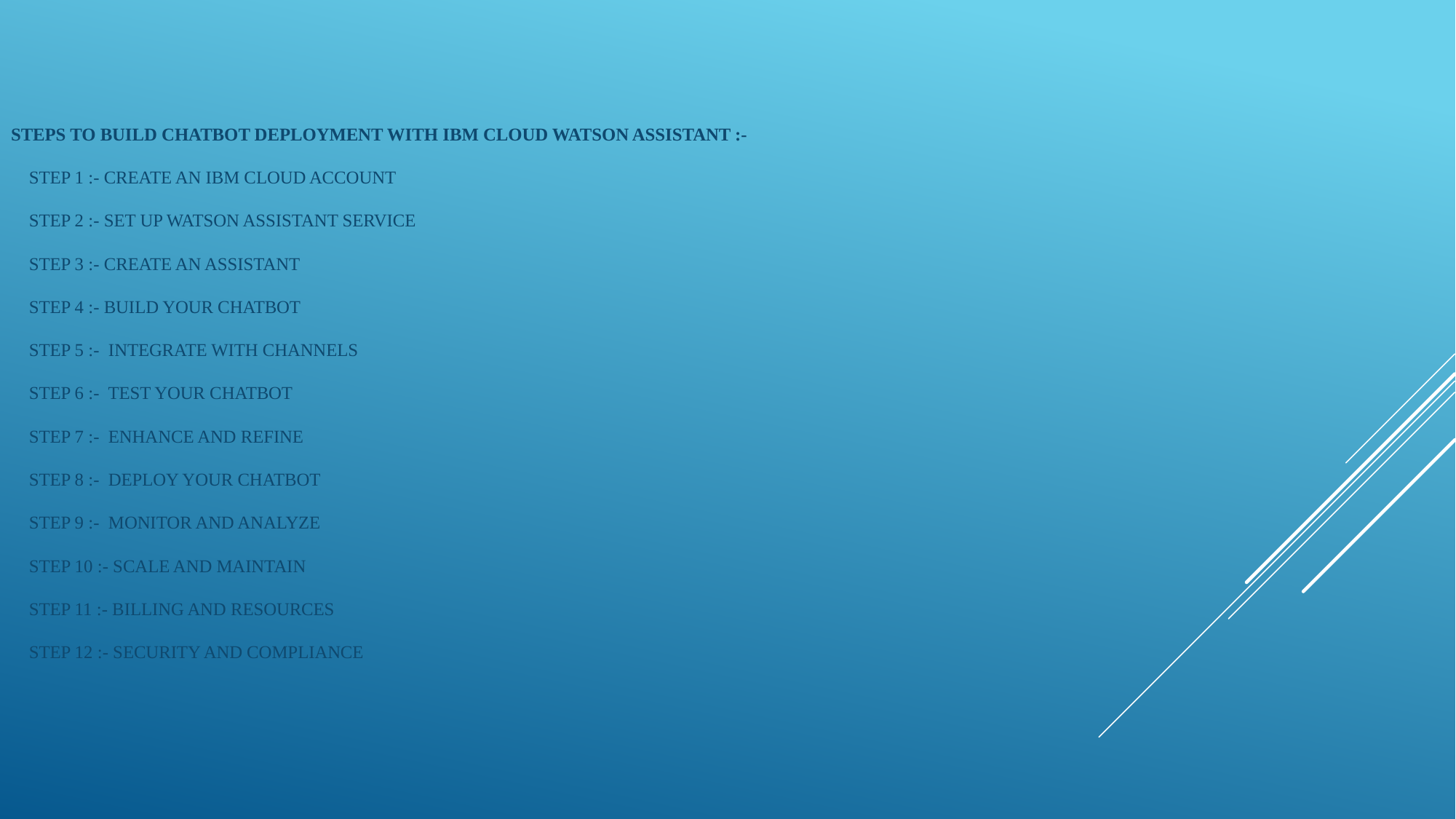

# steps to build chatbot deployment with IBM cloud watson assistant :- Step 1 :- Create an IBM Cloud Account step 2 :- Set Up Watson Assistant Service step 3 :- Create an Assistant step 4 :- Build Your Chatbot step 5 :-  Integrate with Channels step 6 :-  Test Your Chatbot step 7 :-  Enhance and Refine step 8 :-  Deploy Your Chatbot step 9 :-  Monitor and Analyze step 10 :- Scale and Maintain step 11 :- Billing and Resources step 12 :- Security and Compliance